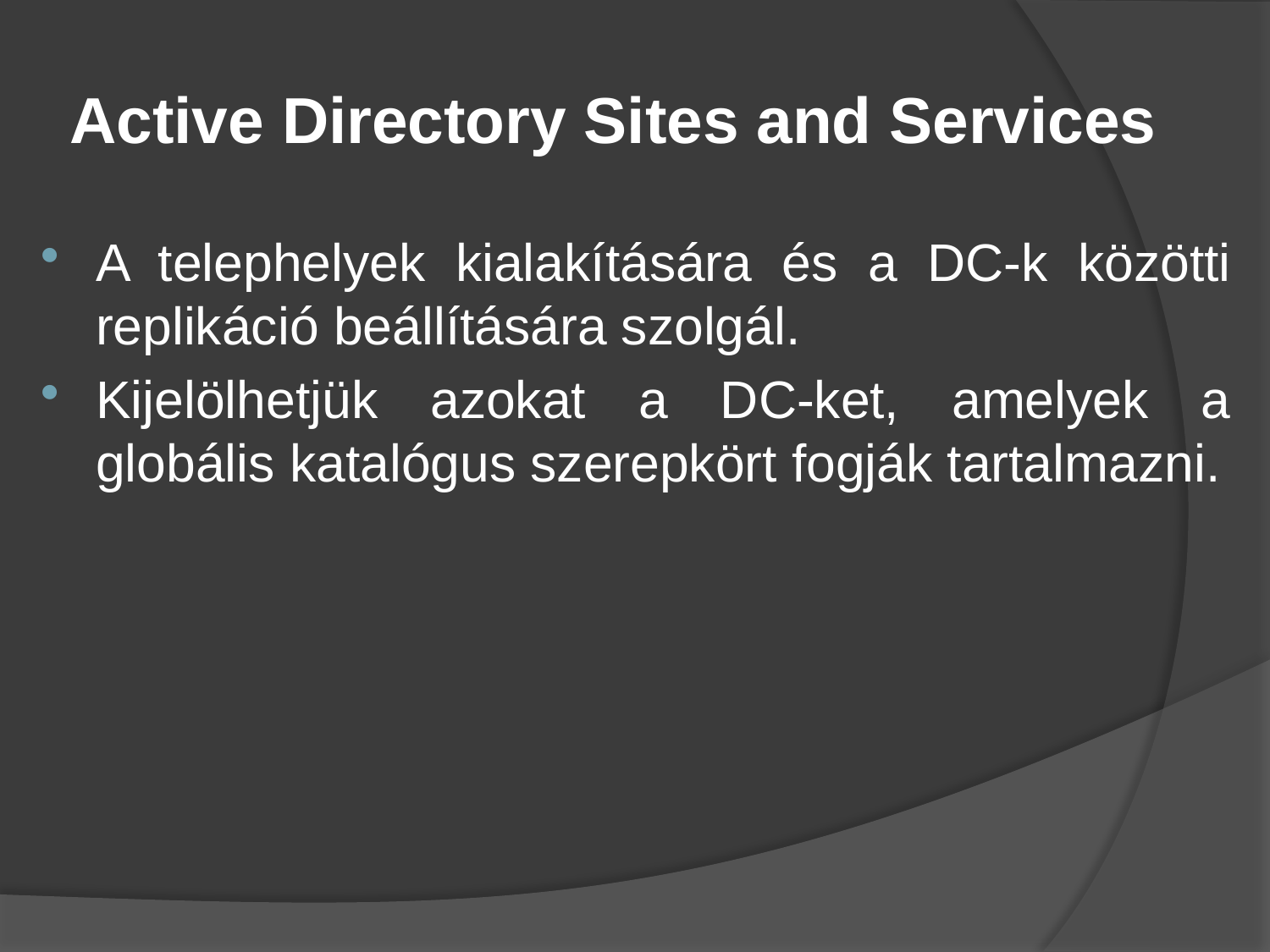

# Active Directory Sites and Services
A telephelyek kialakítására és a DC-k közötti replikáció beállítására szolgál.
Kijelölhetjük azokat a DC-ket, amelyek a globális katalógus szerepkört fogják tartalmazni.